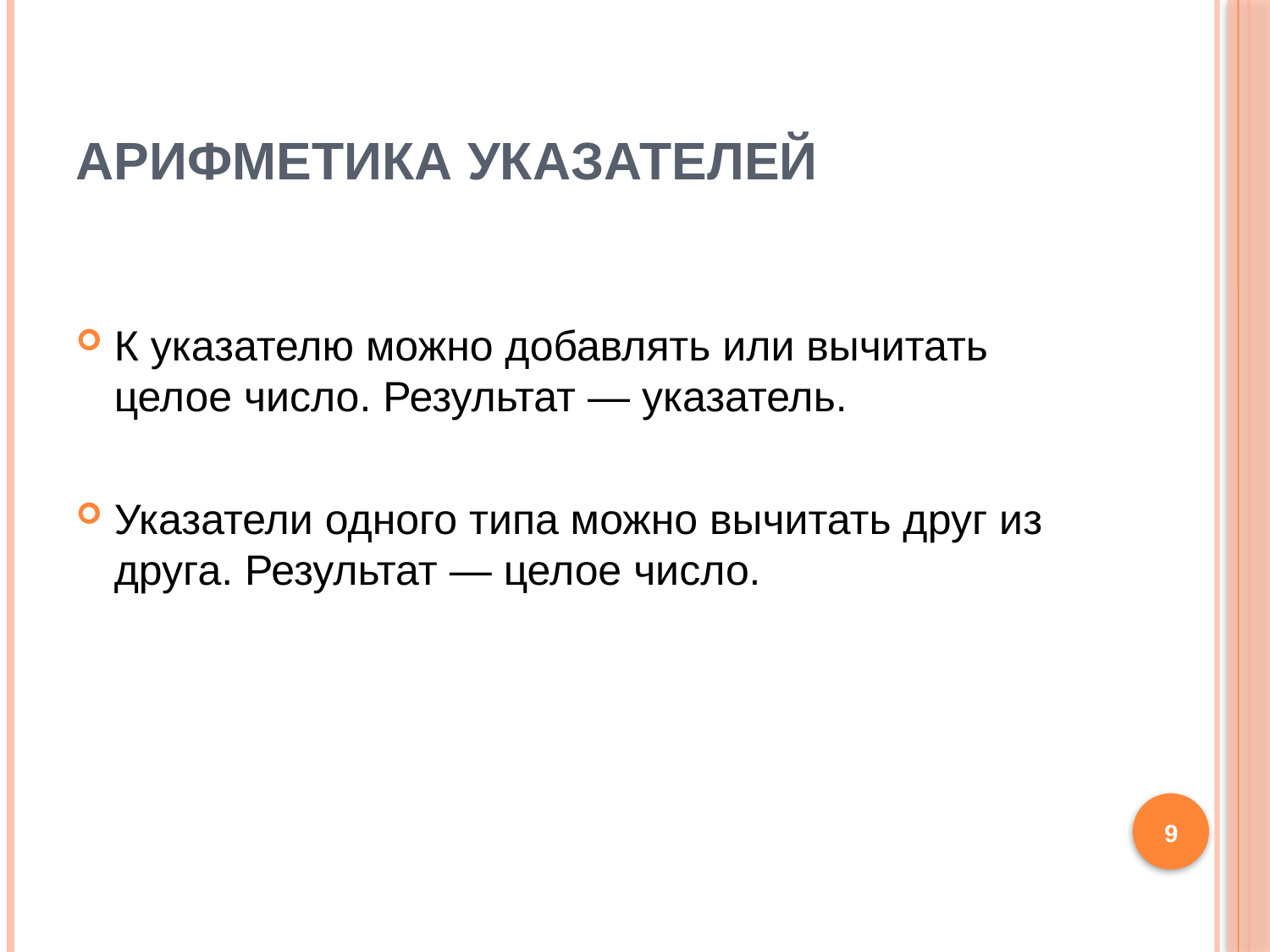

# Арифметика указателей
К указателю можно добавлять или вычитать целое число. Результат — указатель.

Указатели одного типа можно вычитать друг из друга. Результат — целое число.
9